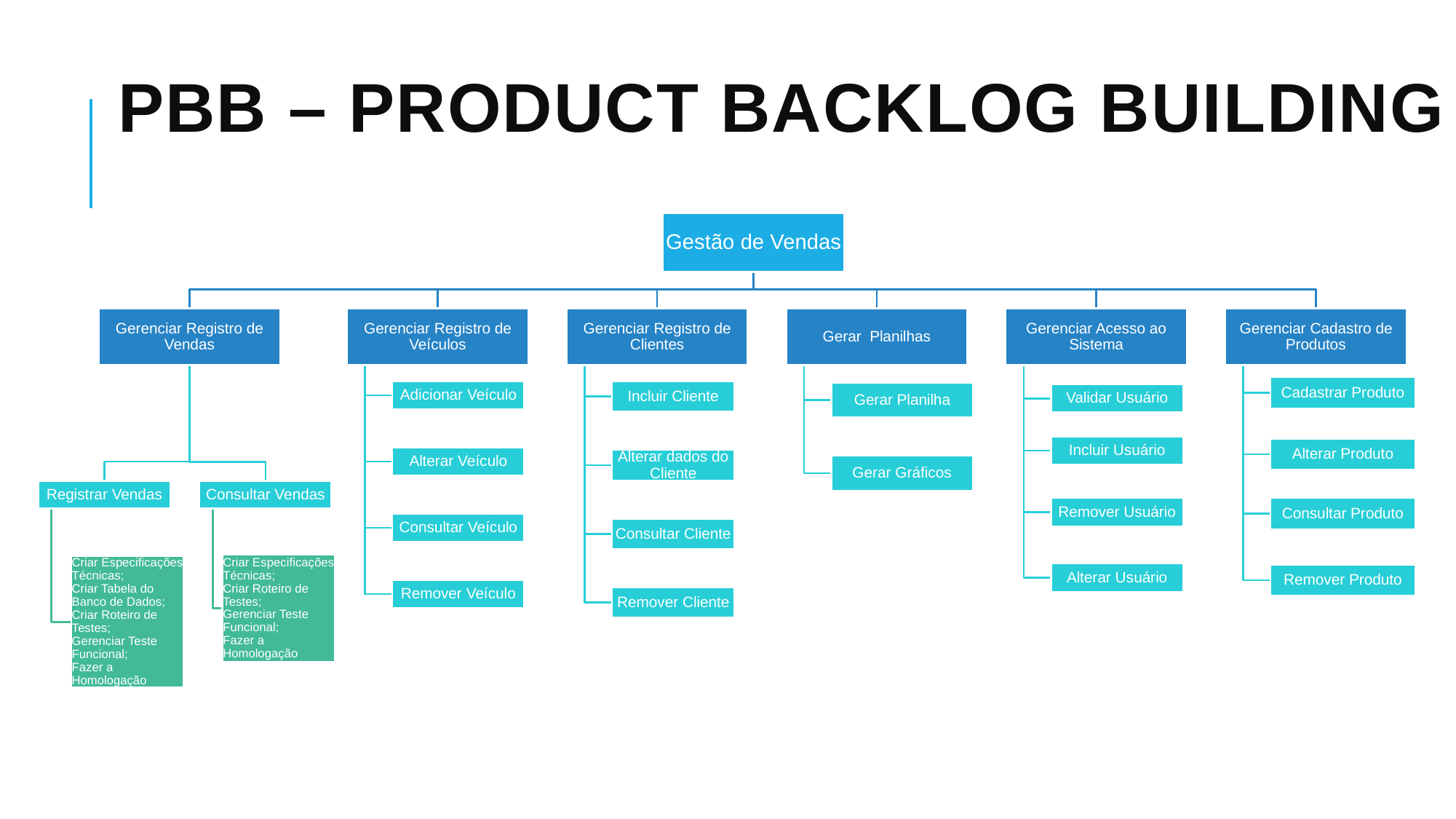

Gestão de Vendas
Gerenciar Registro de Vendas
Registrar Vendas
Criar Especificações Técnicas;
Criar Tabela do Banco de Dados;
Criar Roteiro de Testes;
Gerenciar Teste Funcional;
Fazer a Homologação
Consultar Vendas
Criar Especificações Técnicas;
Criar Roteiro de Testes;
Gerenciar Teste Funcional;
Fazer a Homologação
Gerenciar Registro de Veículos
Adicionar Veículo
Alterar Veículo
Consultar Veículo
Remover Veículo
Gerenciar Registro de Clientes
Incluir Cliente
Alterar dados do Cliente
Consultar Cliente
Remover Cliente
Gerar  Planilhas
Gerar Planilha
Gerar Gráficos
Gerenciar Acesso ao Sistema
Validar Usuário
Incluir Usuário
Remover Usuário
Alterar Usuário
Gerenciar Cadastro de Produtos
Cadastrar Produto
Alterar Produto
Consultar Produto
Remover Produto
# PBB – Product Backlog Building